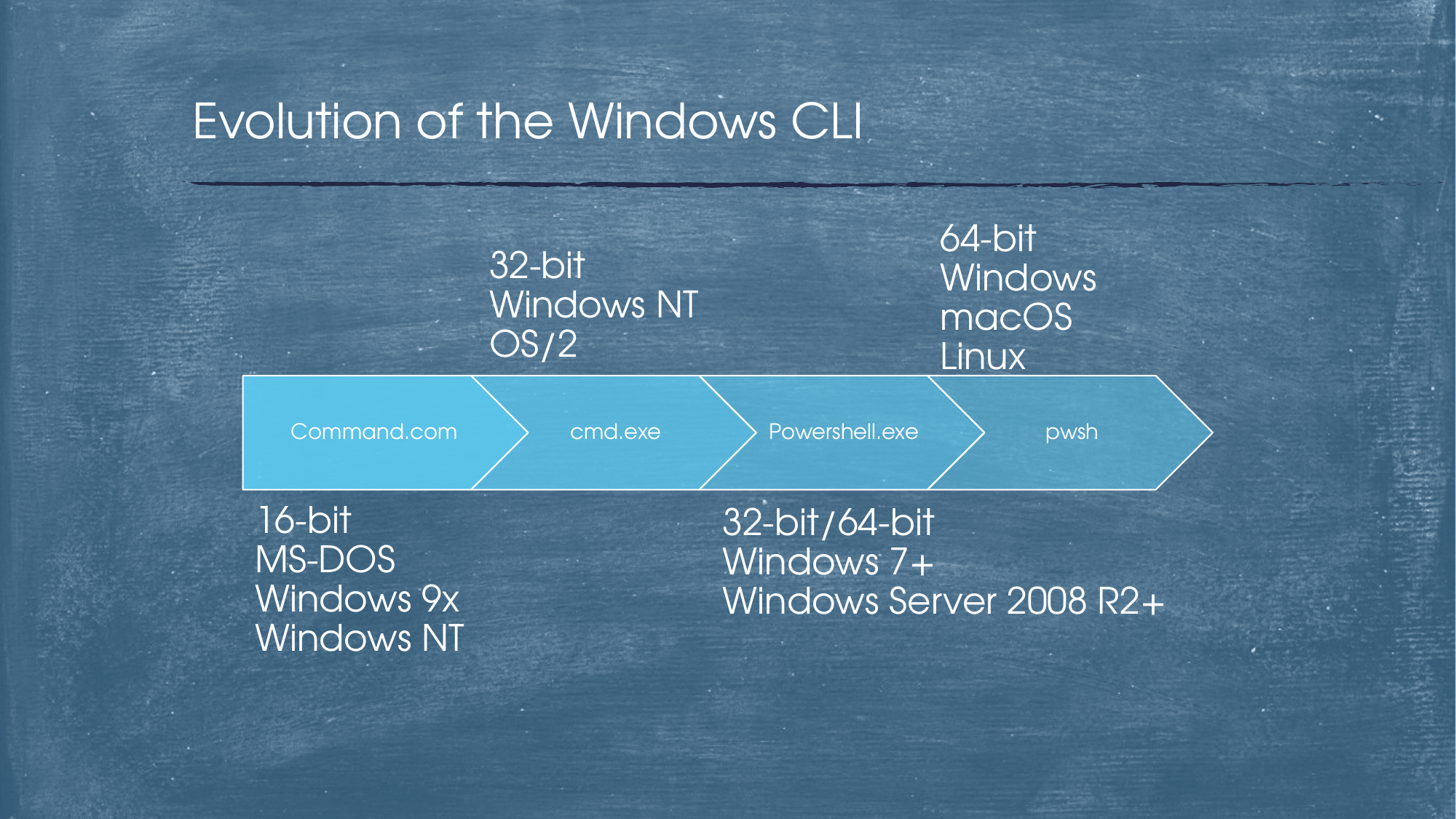

# Evolution of the Windows CLI
Command.com
cmd.exe
Powershell.exe
pwsh
64-bit
Windows
macOS
Linux
32-bit
Windows NT
OS/2
16-bit
MS-DOS
Windows 9x
Windows NT
32-bit/64-bit
Windows 7+
Windows Server 2008 R2+